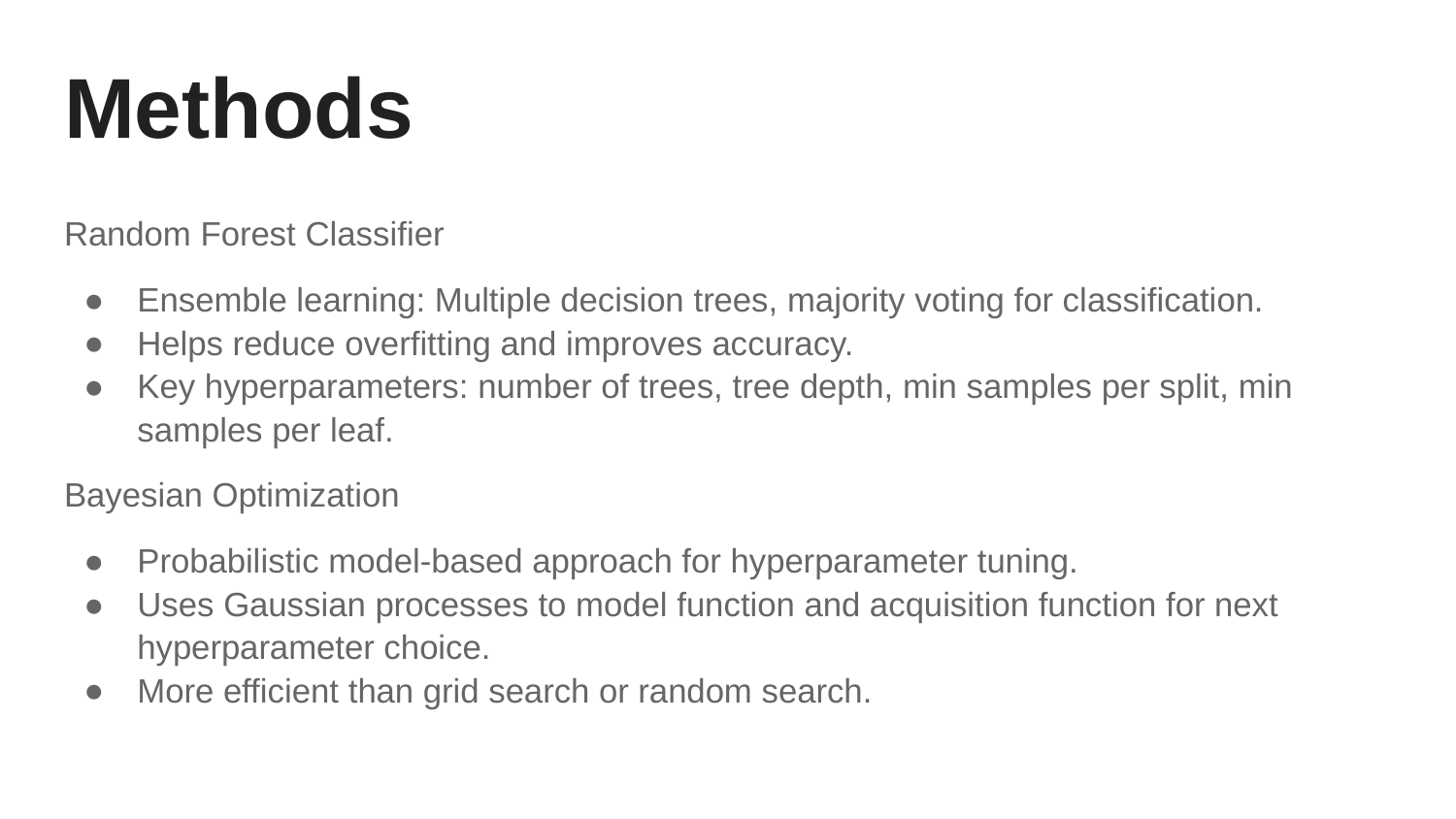

# Methods
Random Forest Classifier
Ensemble learning: Multiple decision trees, majority voting for classification.
Helps reduce overfitting and improves accuracy.
Key hyperparameters: number of trees, tree depth, min samples per split, min samples per leaf.
Bayesian Optimization
Probabilistic model-based approach for hyperparameter tuning.
Uses Gaussian processes to model function and acquisition function for next hyperparameter choice.
More efficient than grid search or random search.